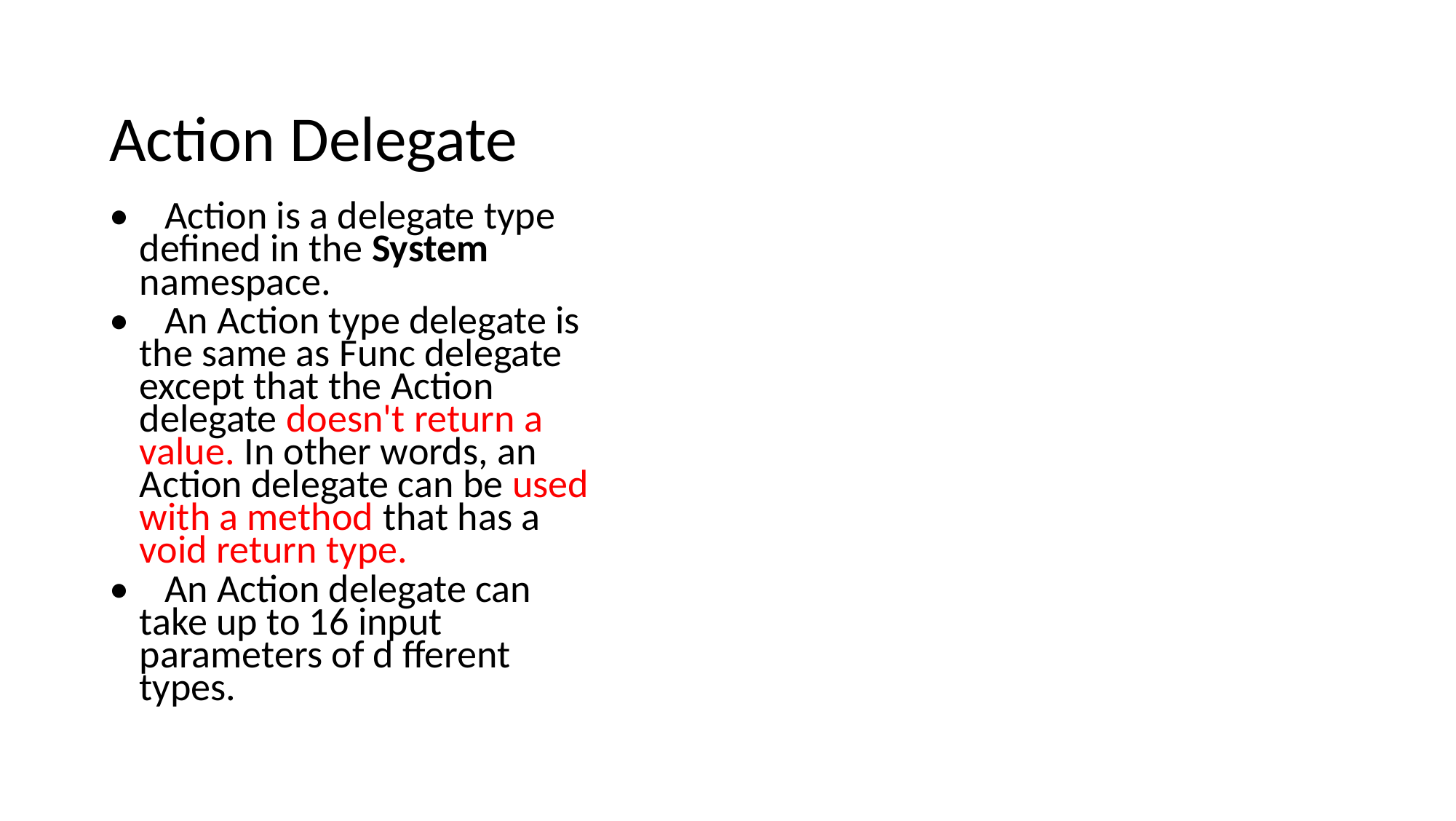

Action Delegate
•    Action is a delegate type defined in the System namespace.
•    An Action type delegate is the same as Func delegate except that the Action delegate doesn't return a value. In other words, an Action delegate can be used with a method that has a void return type.
•    An Action delegate can take up to 16 input parameters of d fferent types.